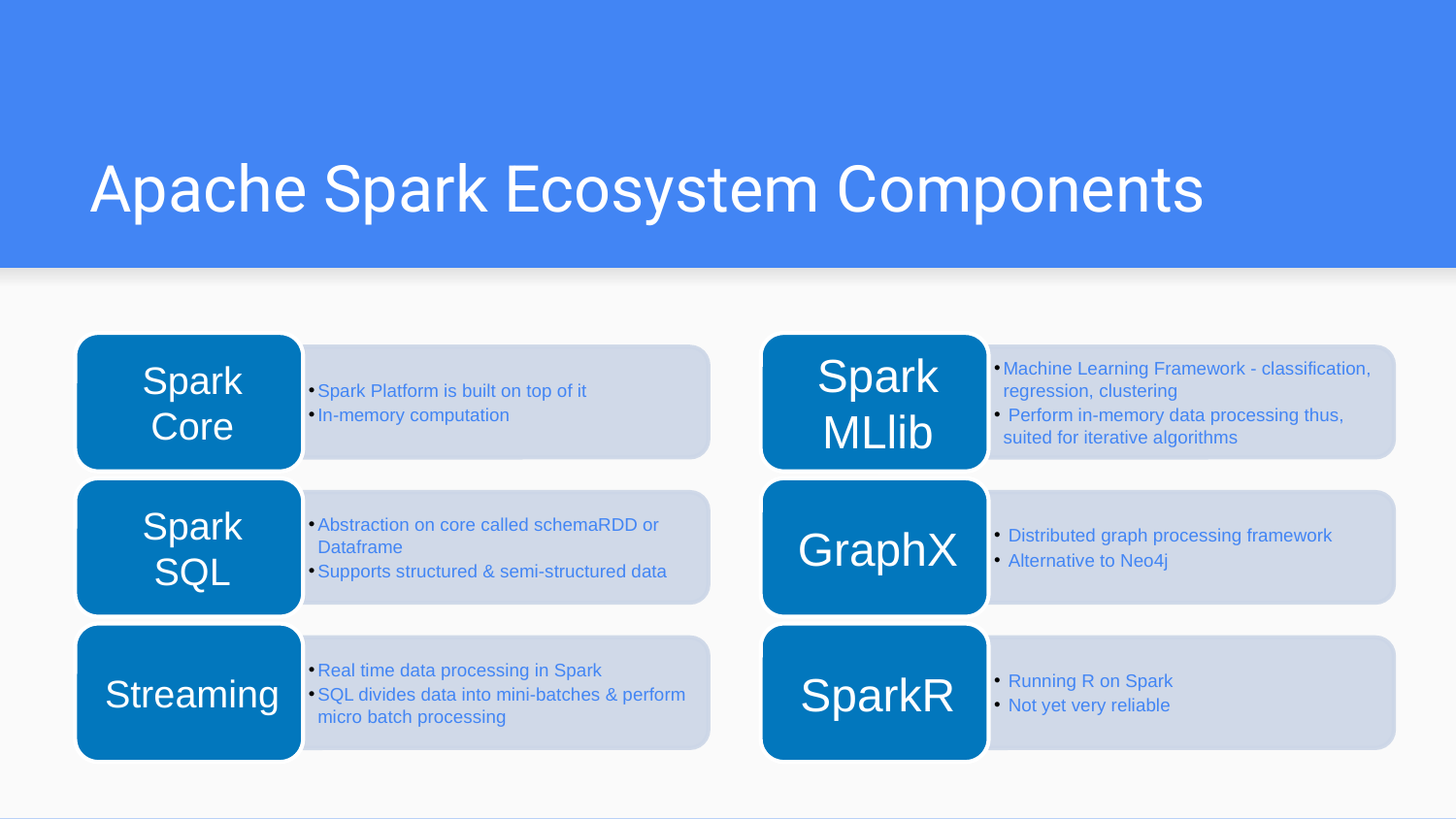

# Apache Spark Ecosystem Components
Spark Platform is built on top of it
In-memory computation
Spark Core
Abstraction on core called schemaRDD or Dataframe
Supports structured & semi-structured data
Spark SQL
Real time data processing in Spark
SQL divides data into mini-batches & perform micro batch processing
Streaming
Machine Learning Framework - classification, regression, clustering
 Perform in-memory data processing thus, suited for iterative algorithms
Spark MLlib
 Distributed graph processing framework
 Alternative to Neo4j
GraphX
 Running R on Spark
 Not yet very reliable
SparkR